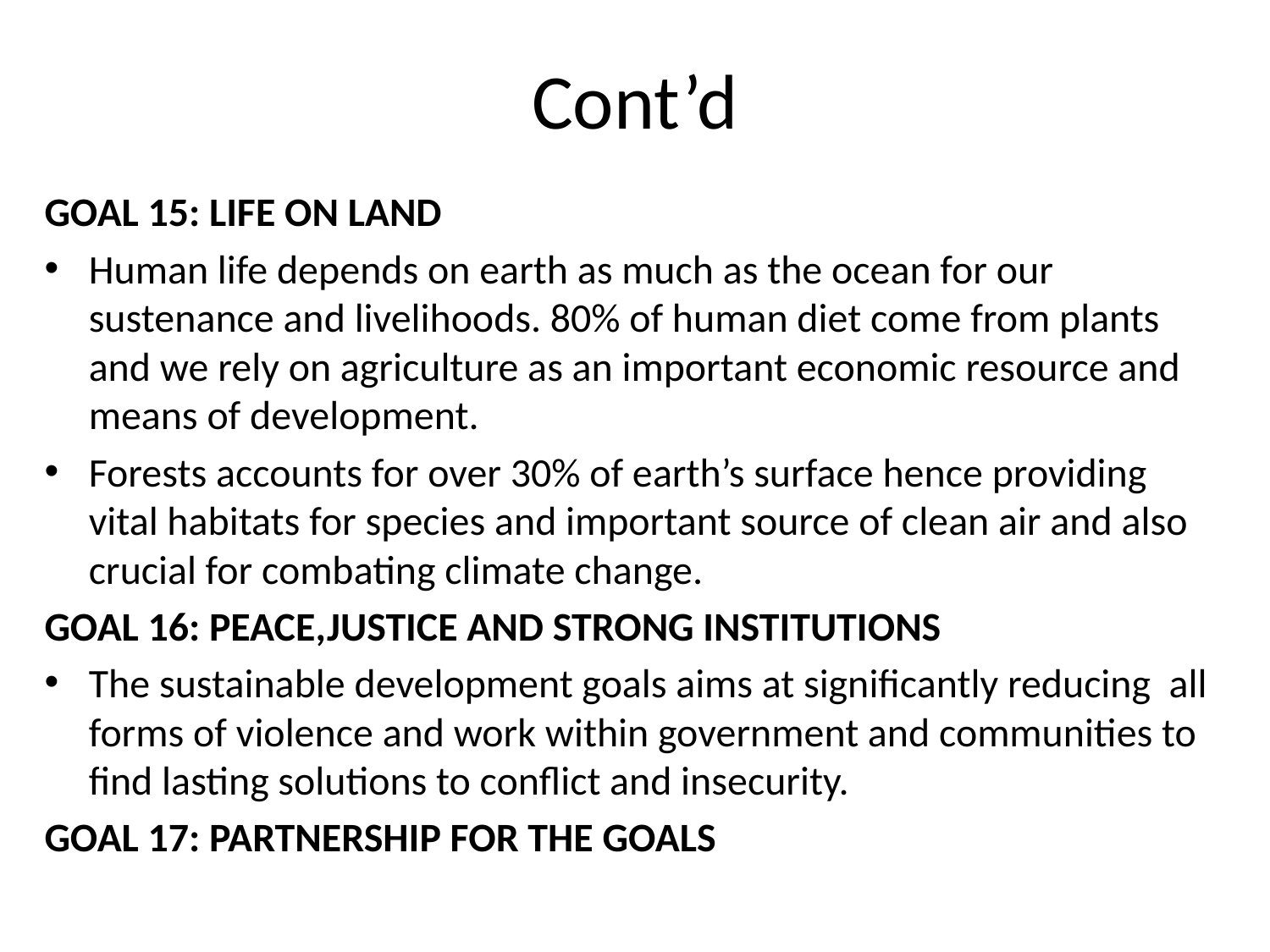

# Cont’d
GOAL 15: LIFE ON LAND
Human life depends on earth as much as the ocean for our sustenance and livelihoods. 80% of human diet come from plants and we rely on agriculture as an important economic resource and means of development.
Forests accounts for over 30% of earth’s surface hence providing vital habitats for species and important source of clean air and also crucial for combating climate change.
GOAL 16: PEACE,JUSTICE AND STRONG INSTITUTIONS
The sustainable development goals aims at significantly reducing  all forms of violence and work within government and communities to find lasting solutions to conflict and insecurity.
GOAL 17: PARTNERSHIP FOR THE GOALS